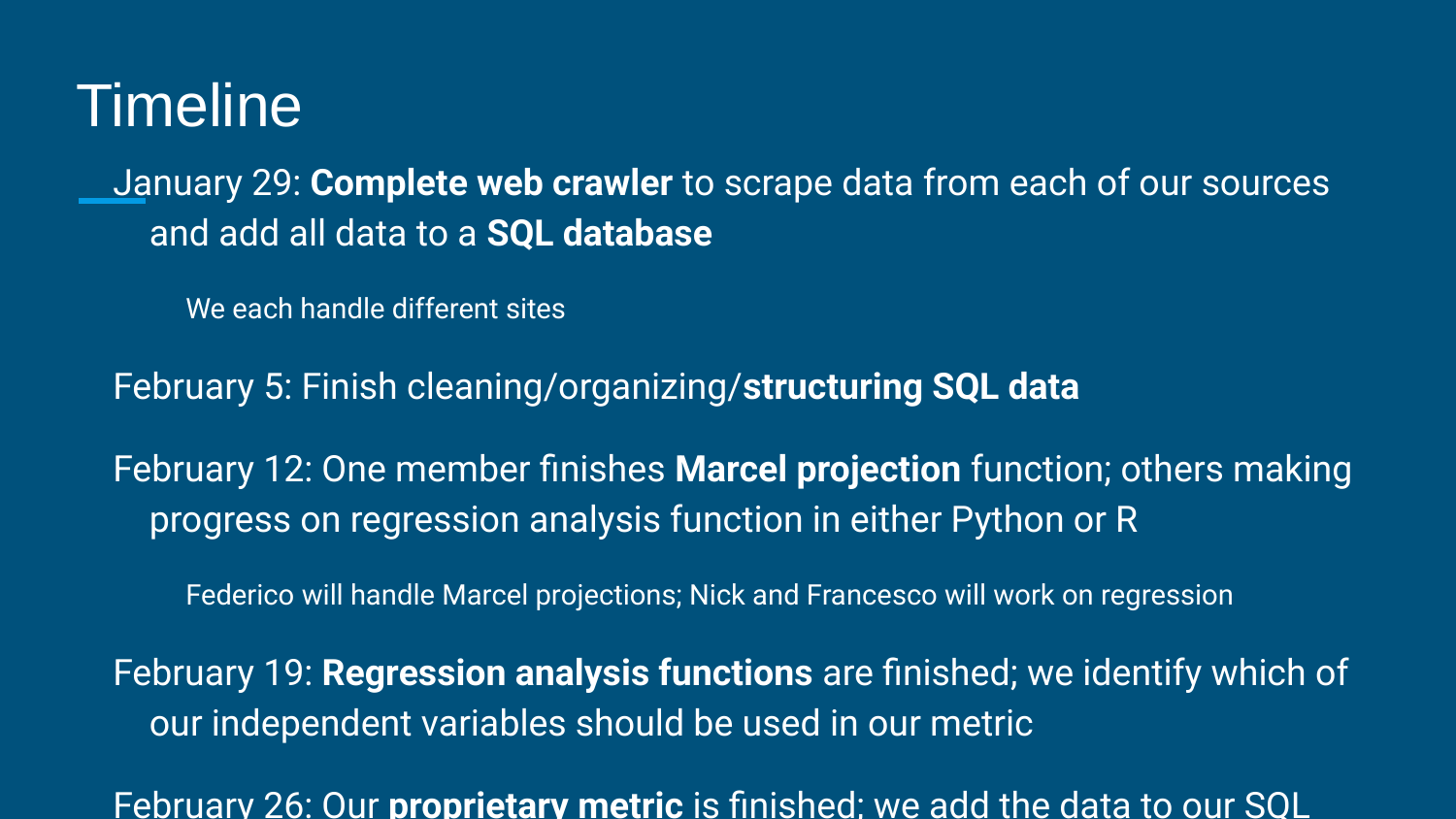

# Timeline
January 29: Complete web crawler to scrape data from each of our sources and add all data to a SQL database
We each handle different sites
February 5: Finish cleaning/organizing/structuring SQL data
February 12: One member finishes Marcel projection function; others making progress on regression analysis function in either Python or R
Federico will handle Marcel projections; Nick and Francesco will work on regression
February 19: Regression analysis functions are finished; we identify which of our independent variables should be used in our metric
February 26: Our proprietary metric is finished; we add the data to our SQL database and begin working on Django web framework
March 5: Django web framework is complete; querying enabled